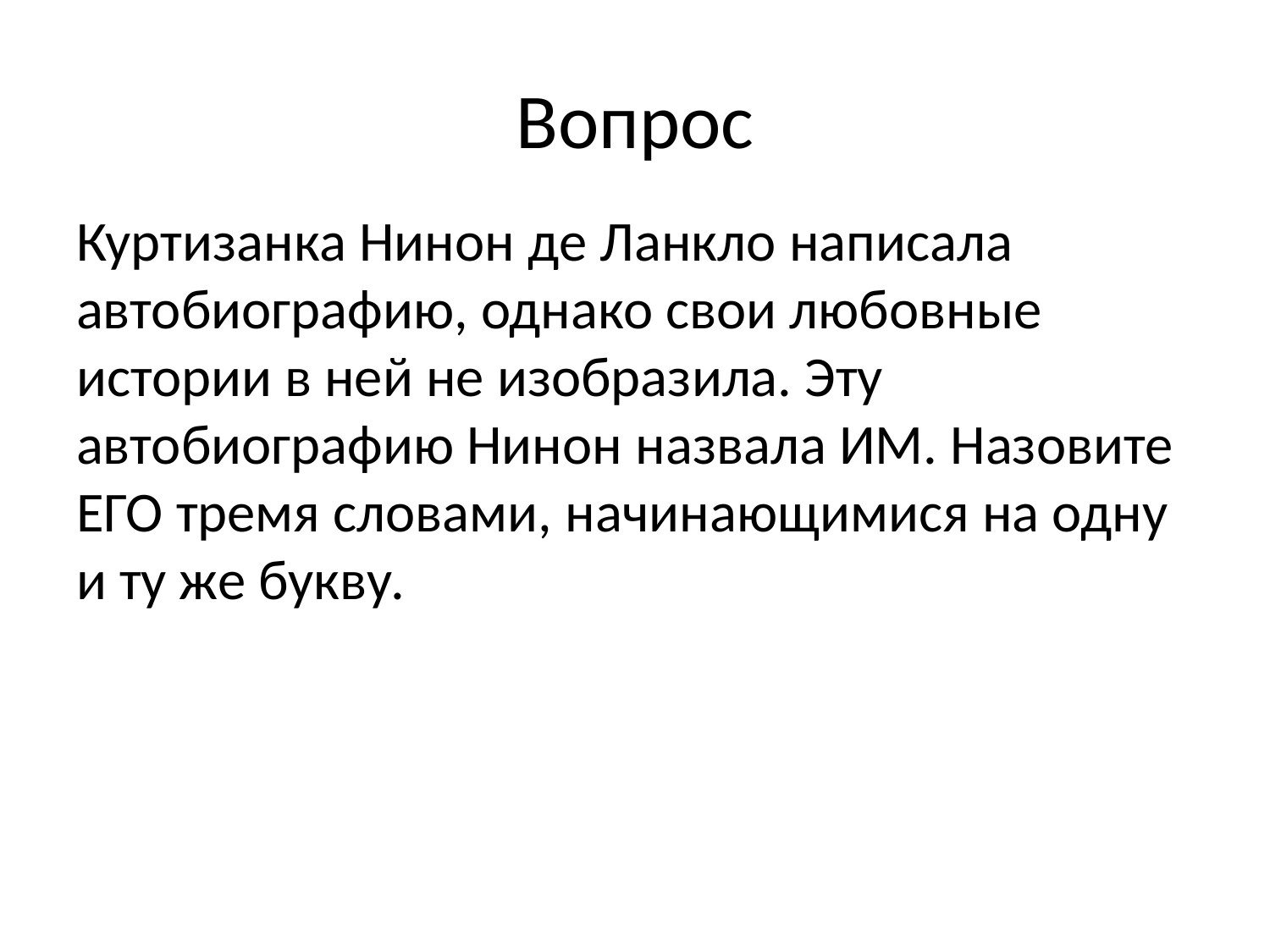

# Вопрос
Куртизанка Нинон де Ланкло написала автобиографию, однако свои любовные истории в ней не изобразила. Эту автобиографию Нинон назвала ИМ. Назовите ЕГО тремя словами, начинающимися на одну и ту же букву.